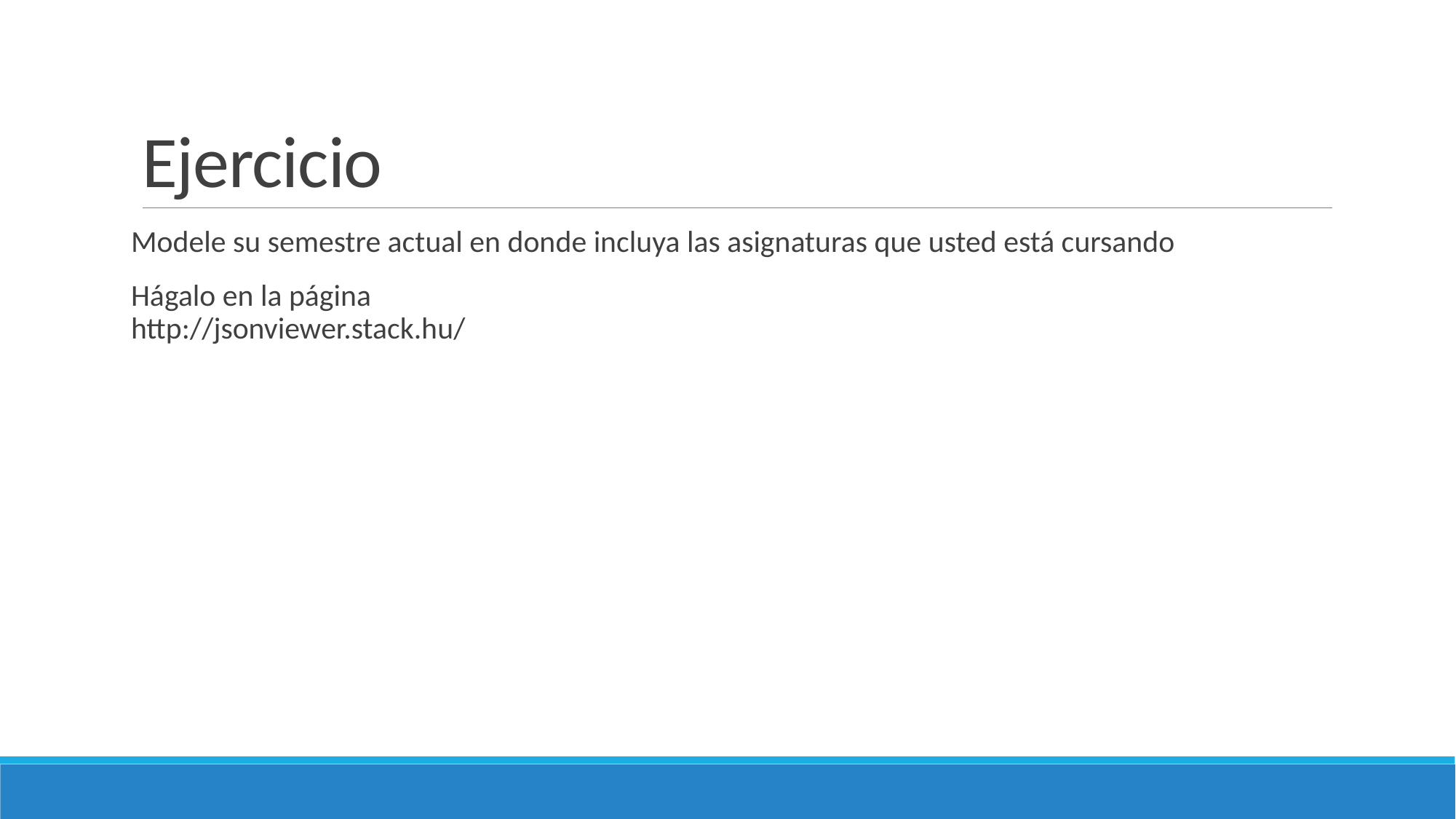

# Ejercicio
Modele su semestre actual en donde incluya las asignaturas que usted está cursando
Hágalo en la página
http://jsonviewer.stack.hu/